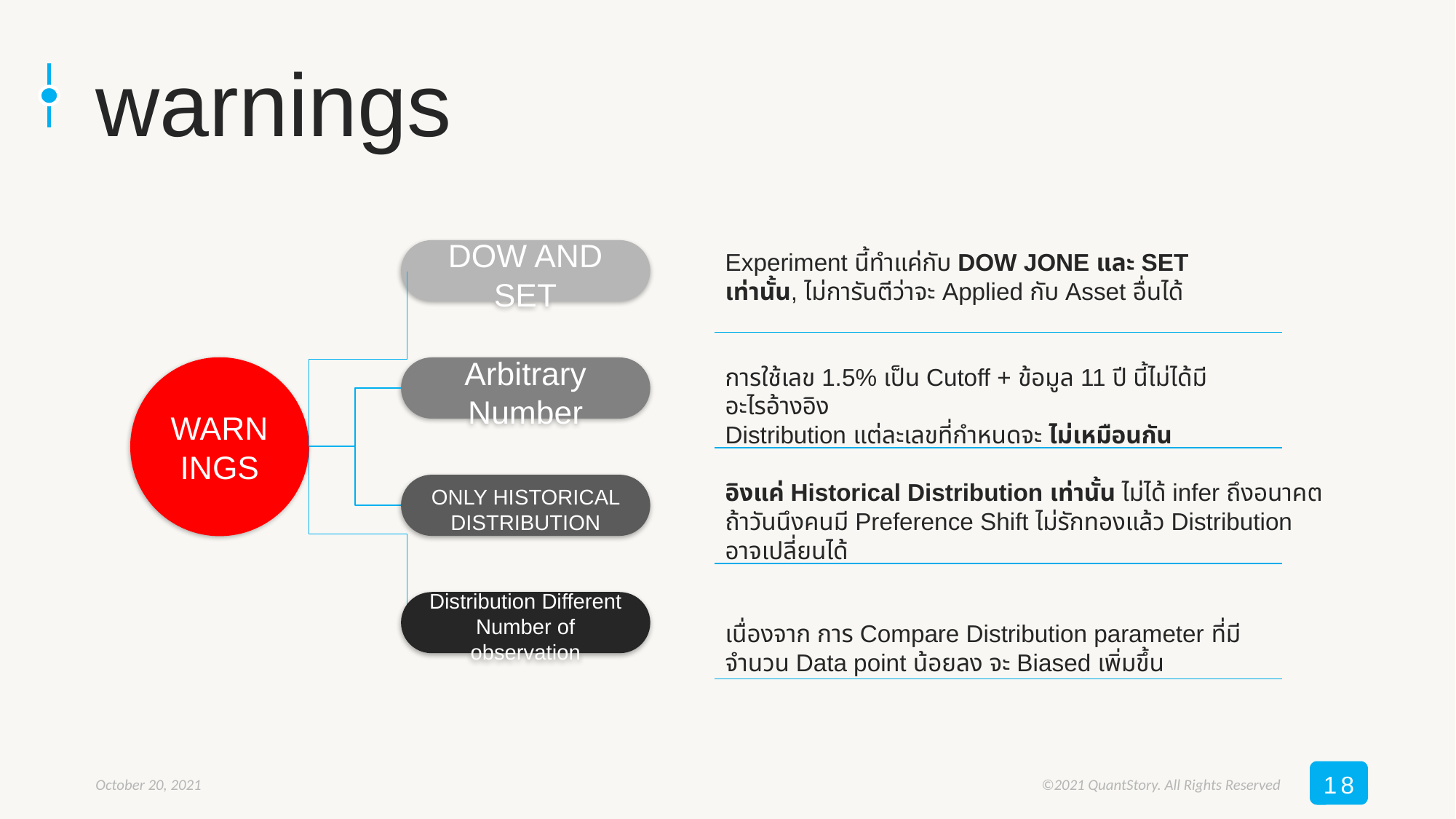

# warnings
DOW AND SET
Experiment นี้ทำแค่กับ DOW JONE และ SET เท่านั้น, ไม่การันตีว่าจะ Applied กับ Asset อื่นได้
WARNINGS
Arbitrary Number
การใช้เลข 1.5% เป็น Cutoff + ข้อมูล 11 ปี นี้ไม่ได้มีอะไรอ้างอิง
Distribution แต่ละเลขที่กำหนดจะ ไม่เหมือนกัน
ONLY HISTORICAL DISTRIBUTION
อิงแค่ Historical Distribution เท่านั้น ไม่ได้ infer ถึงอนาคต
ถ้าวันนึงคนมี Preference Shift ไม่รักทองแล้ว Distribution อาจเปลี่ยนได้
Distribution Different Number of observation
เนื่องจาก การ Compare Distribution parameter ที่มีจำนวน Data point น้อยลง จะ Biased เพิ่มขึ้น
18
October 20, 2021
©2021 QuantStory. All Rights Reserved